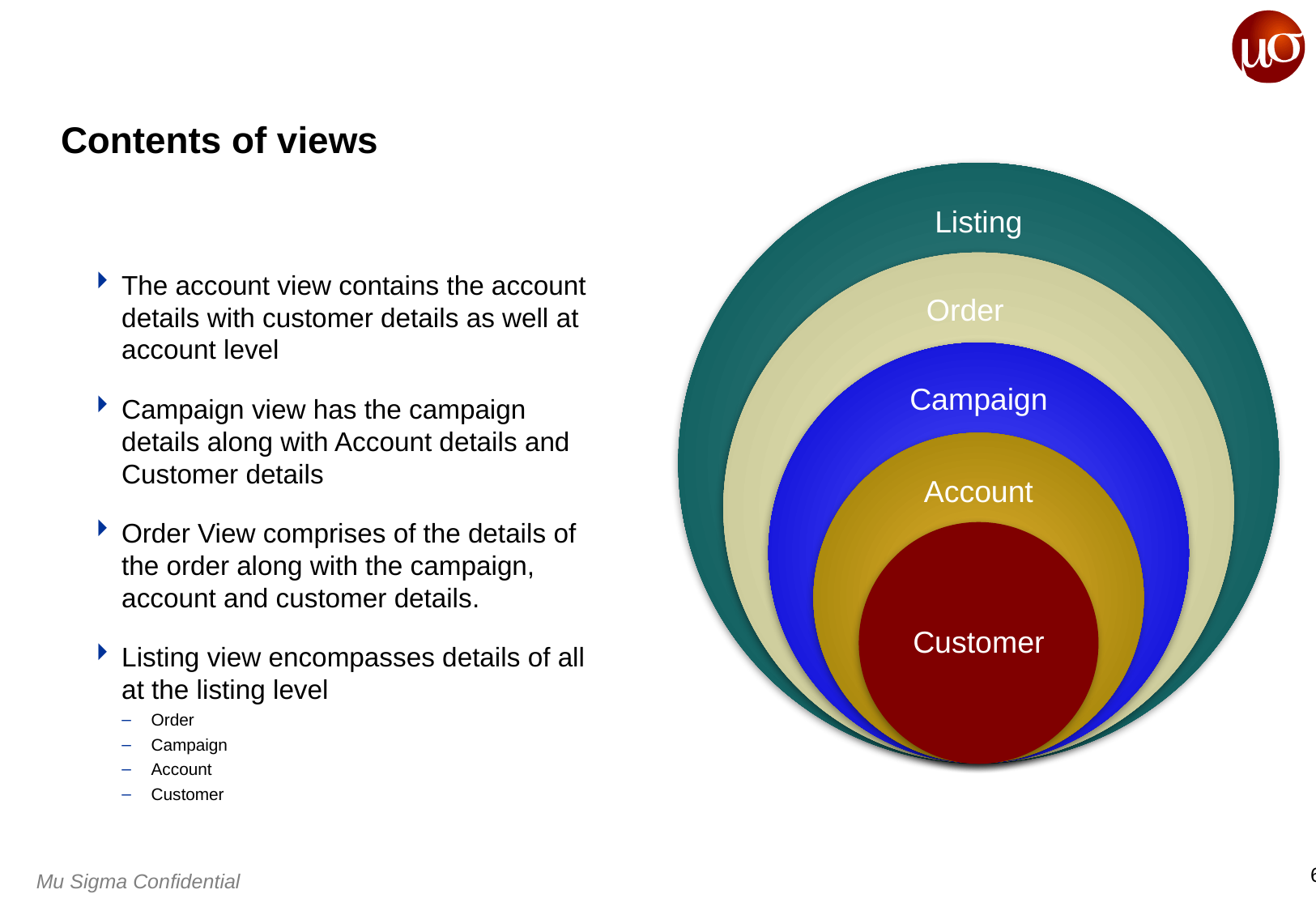

# Contents of views
Listing
 Order
Campaign
Account
Customer
The account view contains the account details with customer details as well at account level
Campaign view has the campaign details along with Account details and Customer details
Order View comprises of the details of the order along with the campaign, account and customer details.
Listing view encompasses details of all at the listing level
Order
Campaign
Account
Customer